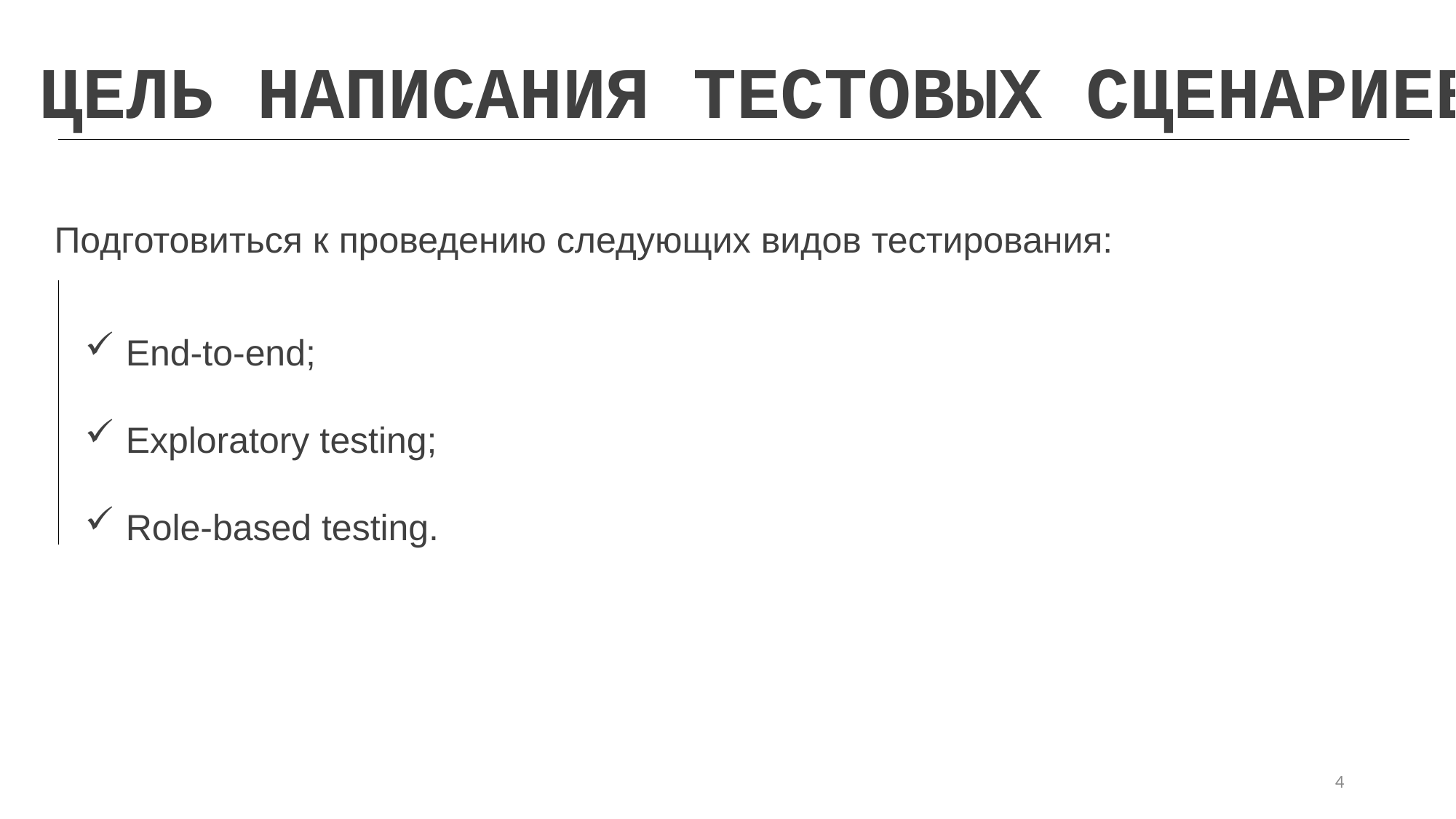

ЦЕЛЬ НАПИСАНИЯ ТЕСТОВЫХ СЦЕНАРИЕВ
Подготовиться к проведению следующих видов тестирования:
End-to-end;
Exploratory testing;
Role-based testing.
4